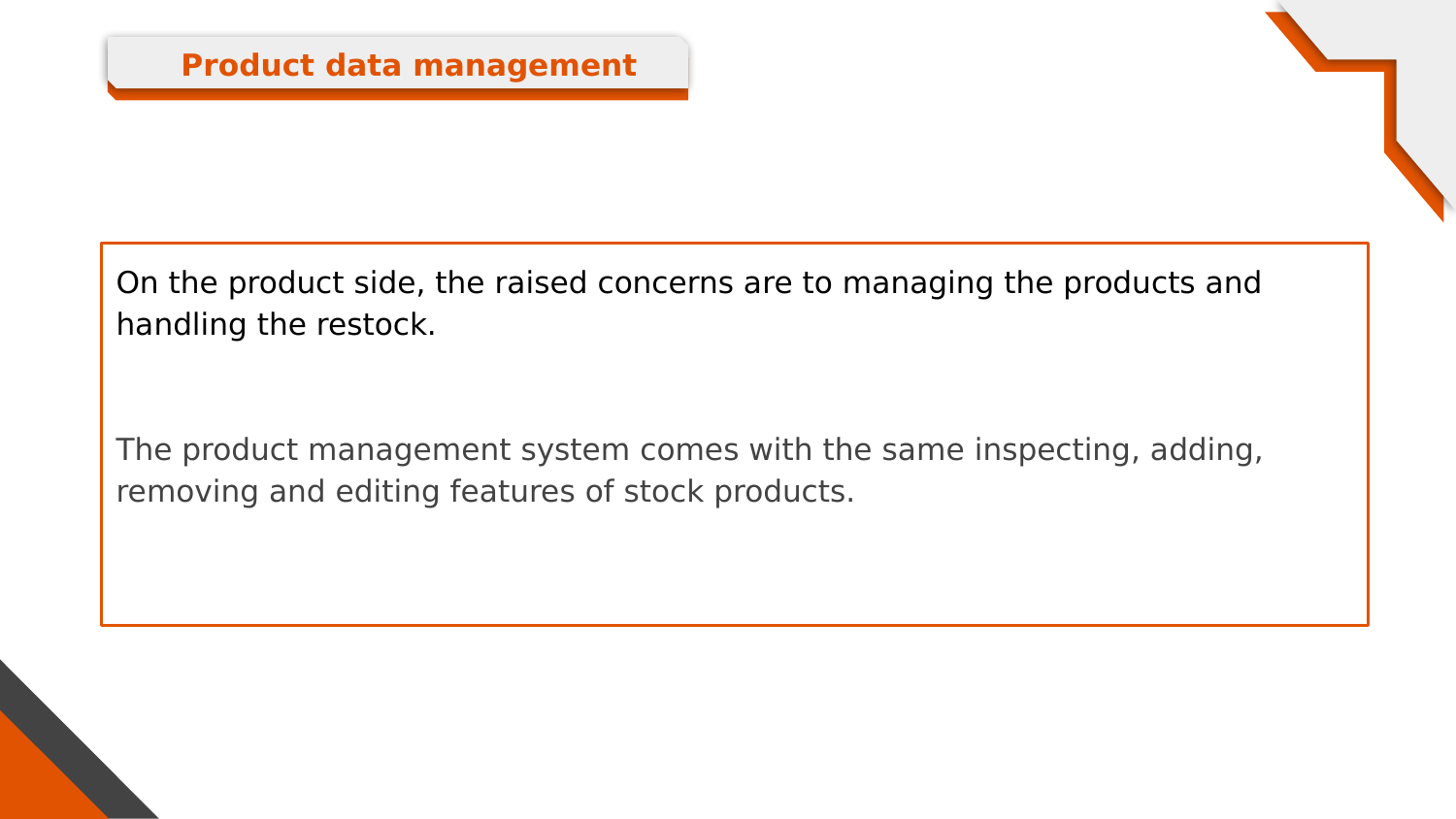

# Product data management
On the product side, the raised concerns are to managing the products and handling the restock.

The product management system comes with the same inspecting, adding, removing and editing features of stock products.